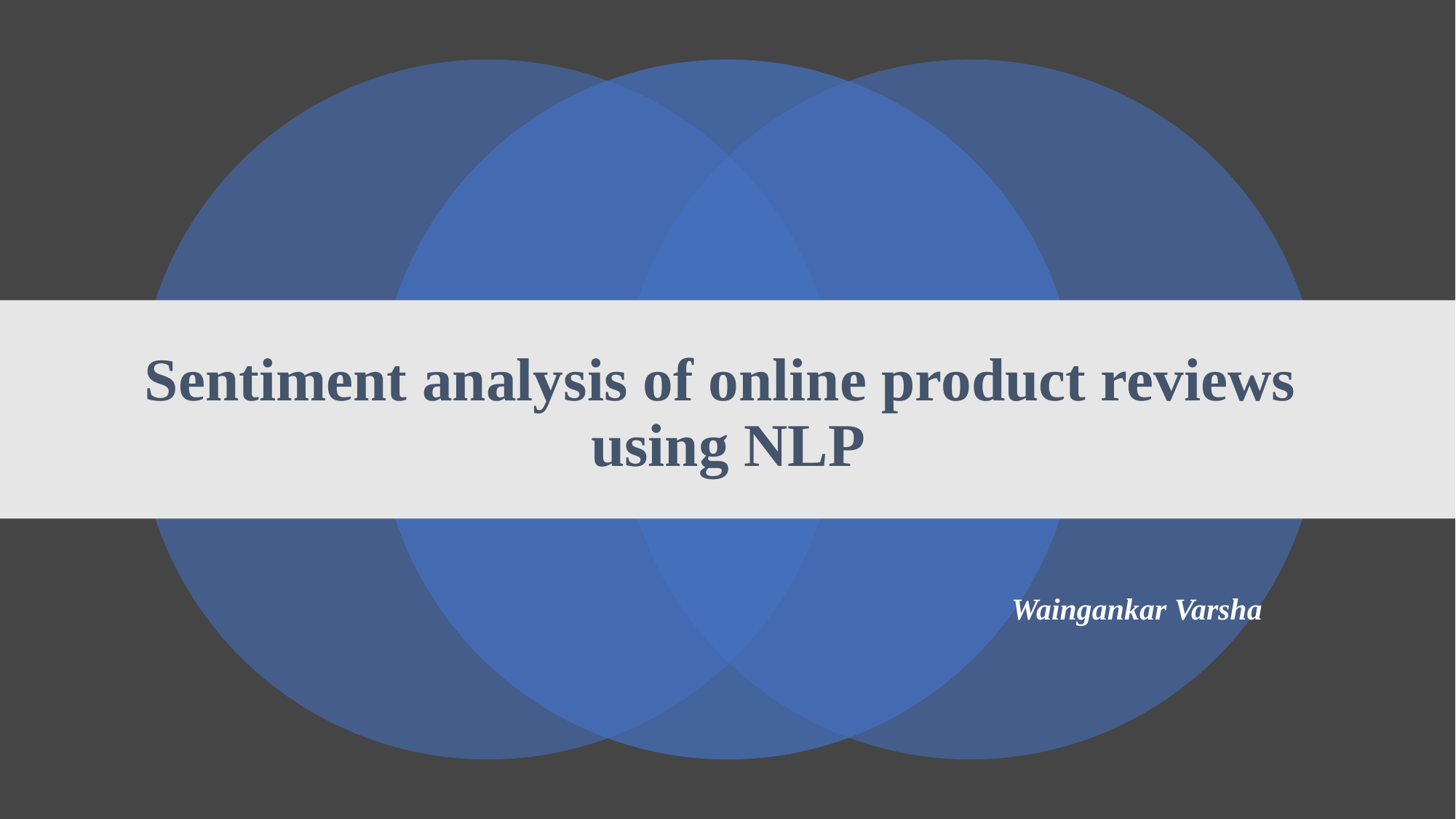

# Sentiment analysis of online product reviews using NLP

Waingankar Varsha